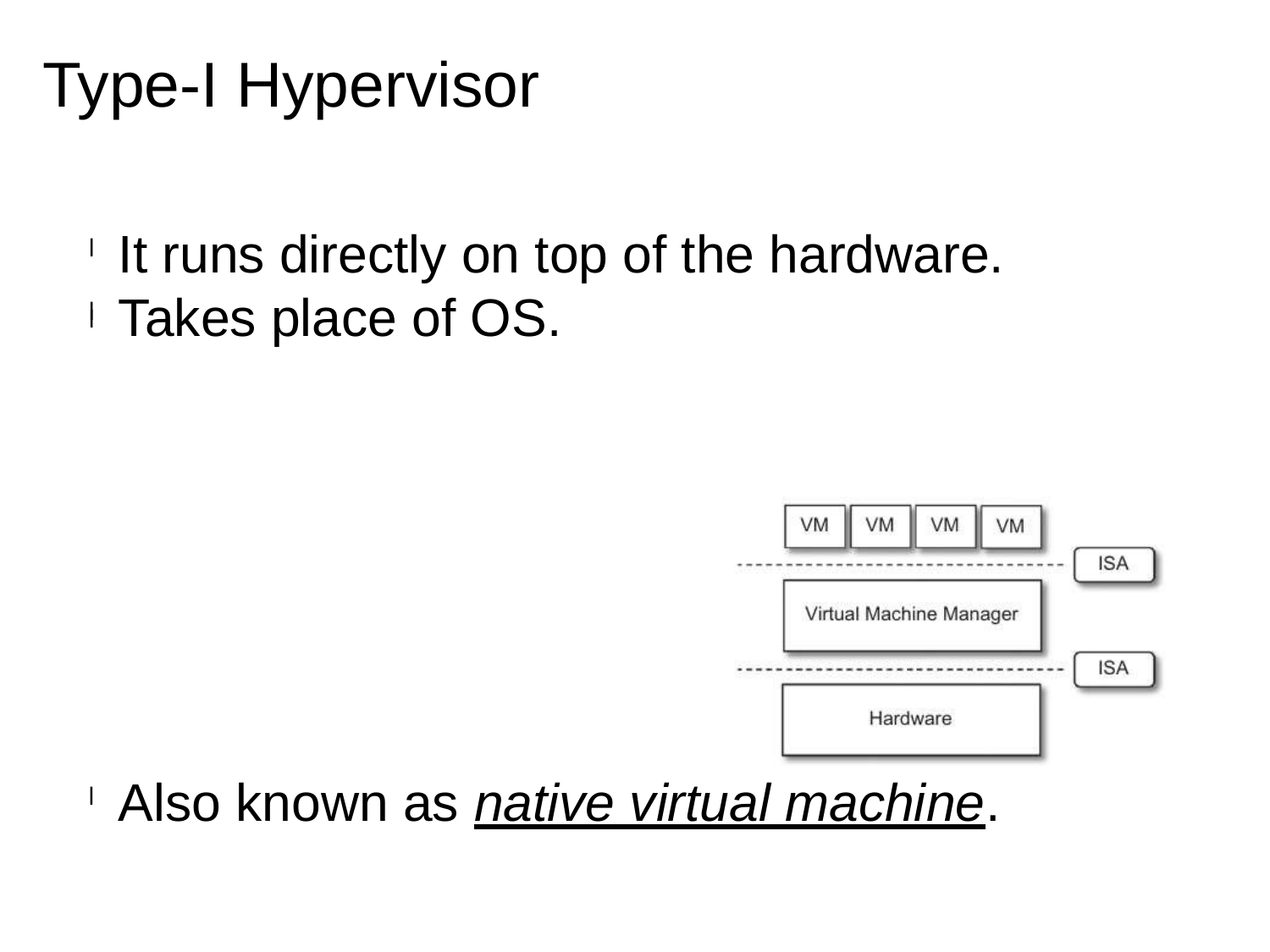

Type-I Hypervisor
It runs directly on top of the hardware.
Takes place of OS.
Directly interact with the ISA exposed by the  underlying hardware.

Also known as native virtual machine.